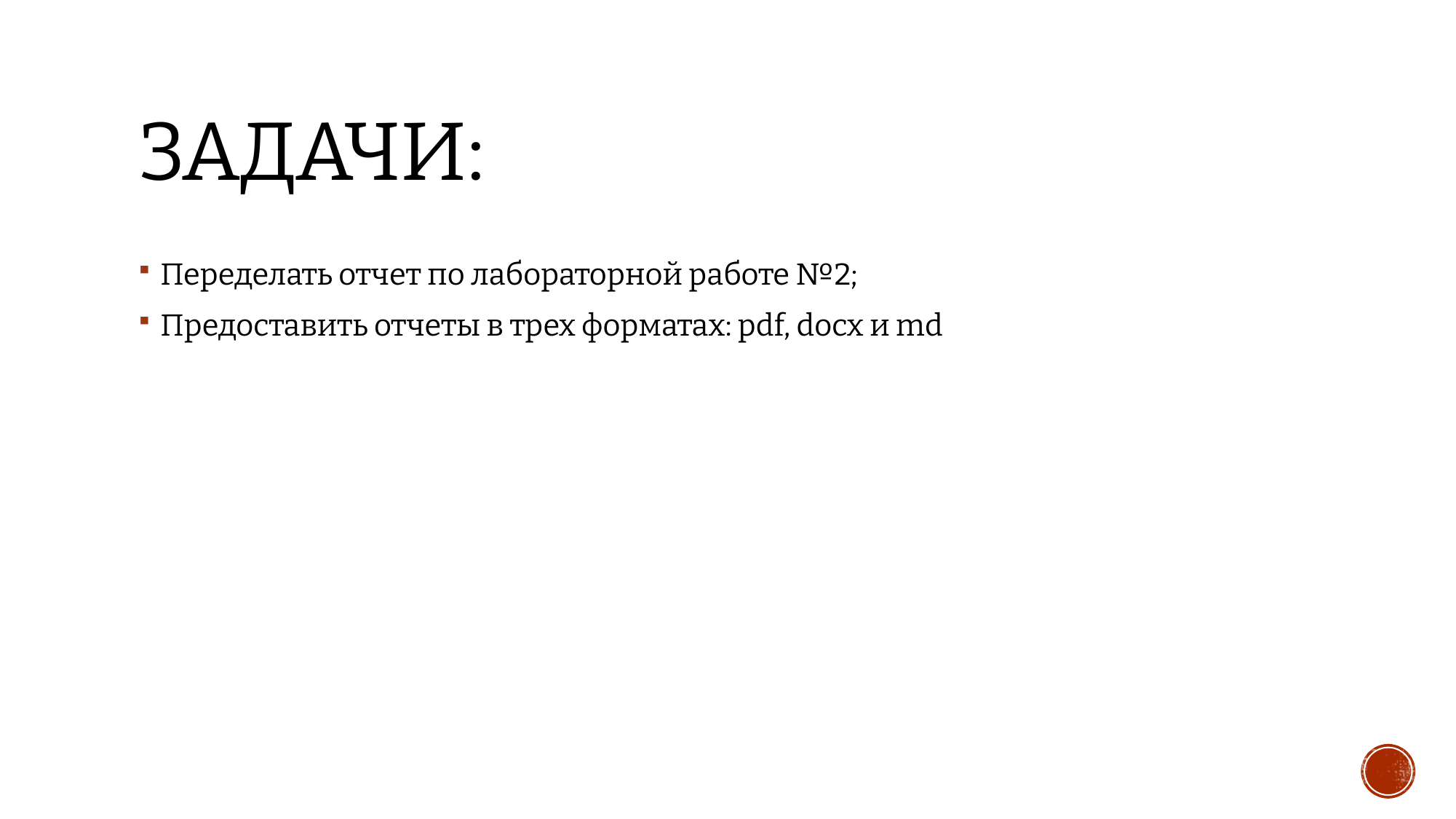

# Задачи:
Переделать отчет по лабораторной работе №2;
Предоставить отчеты в трех форматах: pdf, docx и md